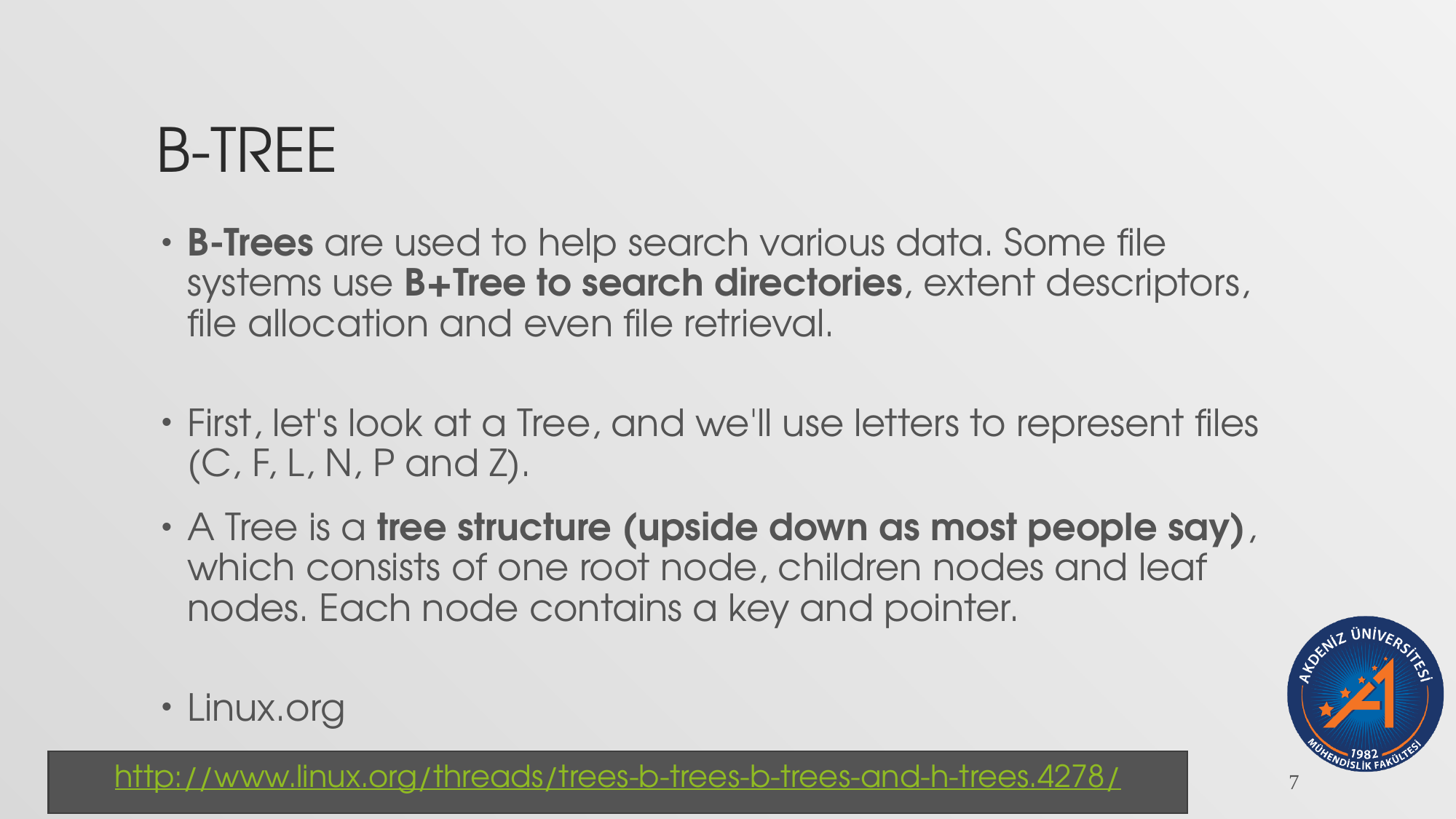

# B-Tree
B-Trees are used to help search various data. Some file systems use B+Tree to search directories, extent descriptors, file allocation and even file retrieval.

First, let's look at a Tree, and we'll use letters to represent files (C, F, L, N, P and Z).
A Tree is a tree structure (upside down as most people say), which consists of one root node, children nodes and leaf nodes. Each node contains a key and pointer.

Linux.org
http://www.linux.org/threads/trees-b-trees-b-trees-and-h-trees.4278/

7